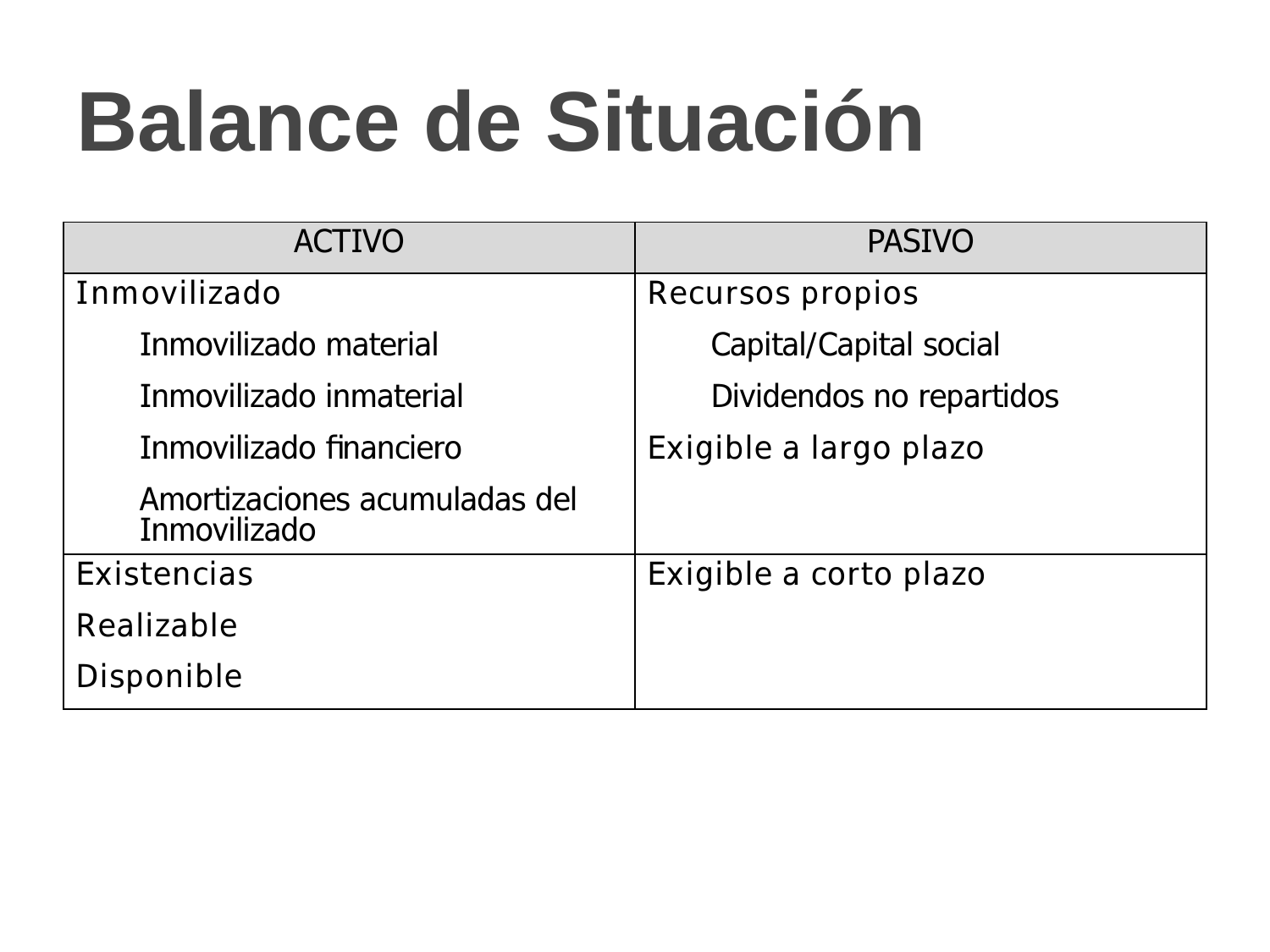

# Balance de Situación
| ACTIVO | PASIVO |
| --- | --- |
| Inmovilizado | Recursos propios |
| Inmovilizado material | Capital/Capital social |
| Inmovilizado inmaterial | Dividendos no repartidos |
| Inmovilizado financiero | Exigible a largo plazo |
| Amortizaciones acumuladas del Inmovilizado |  |
| Existencias | Exigible a corto plazo |
| Realizable |  |
| Disponible |  |